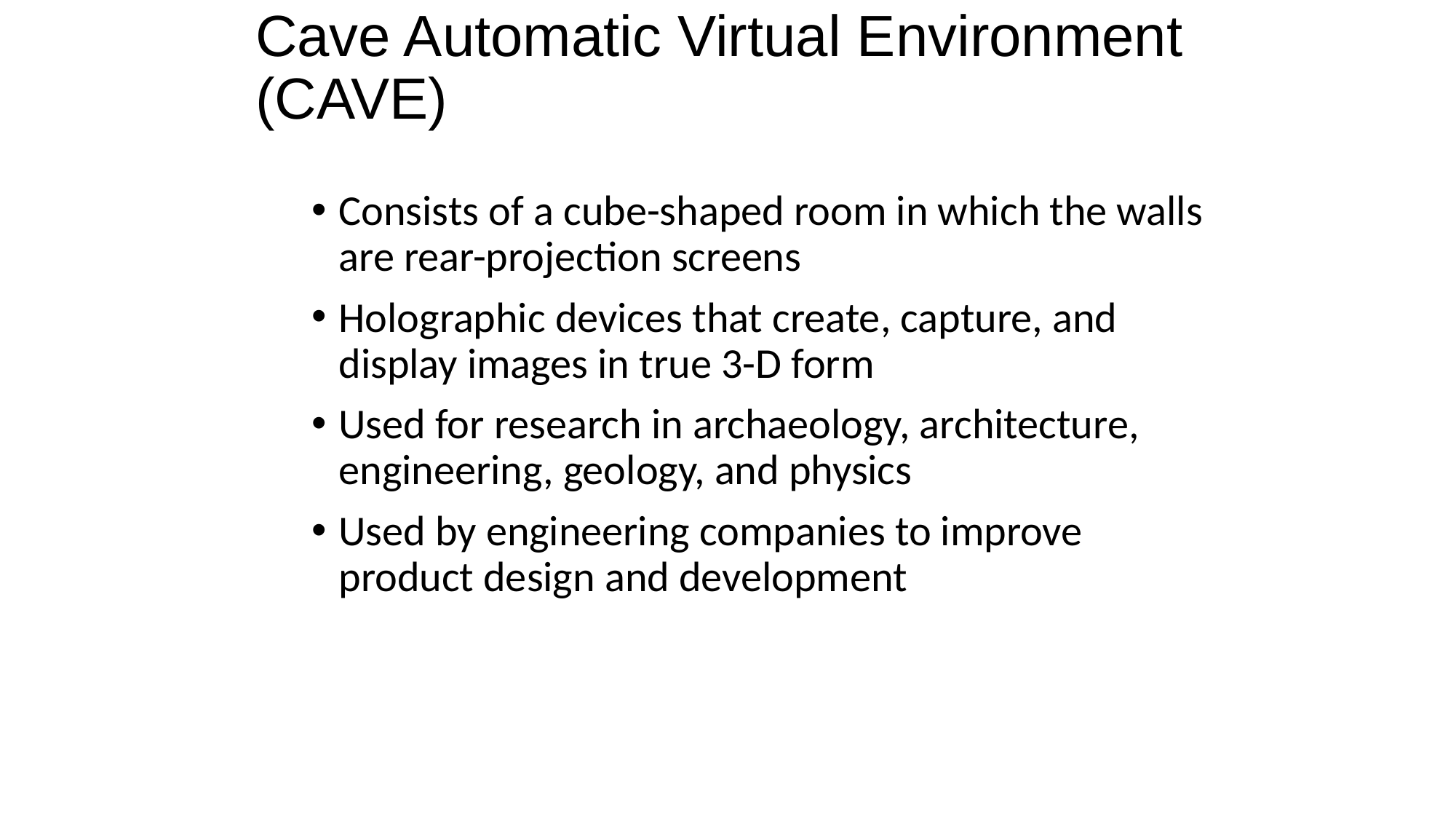

# Cave Automatic Virtual Environment (CAVE)
Consists of a cube-shaped room in which the walls are rear-projection screens
Holographic devices that create, capture, and display images in true 3-D form
Used for research in archaeology, architecture, engineering, geology, and physics
Used by engineering companies to improve product design and development